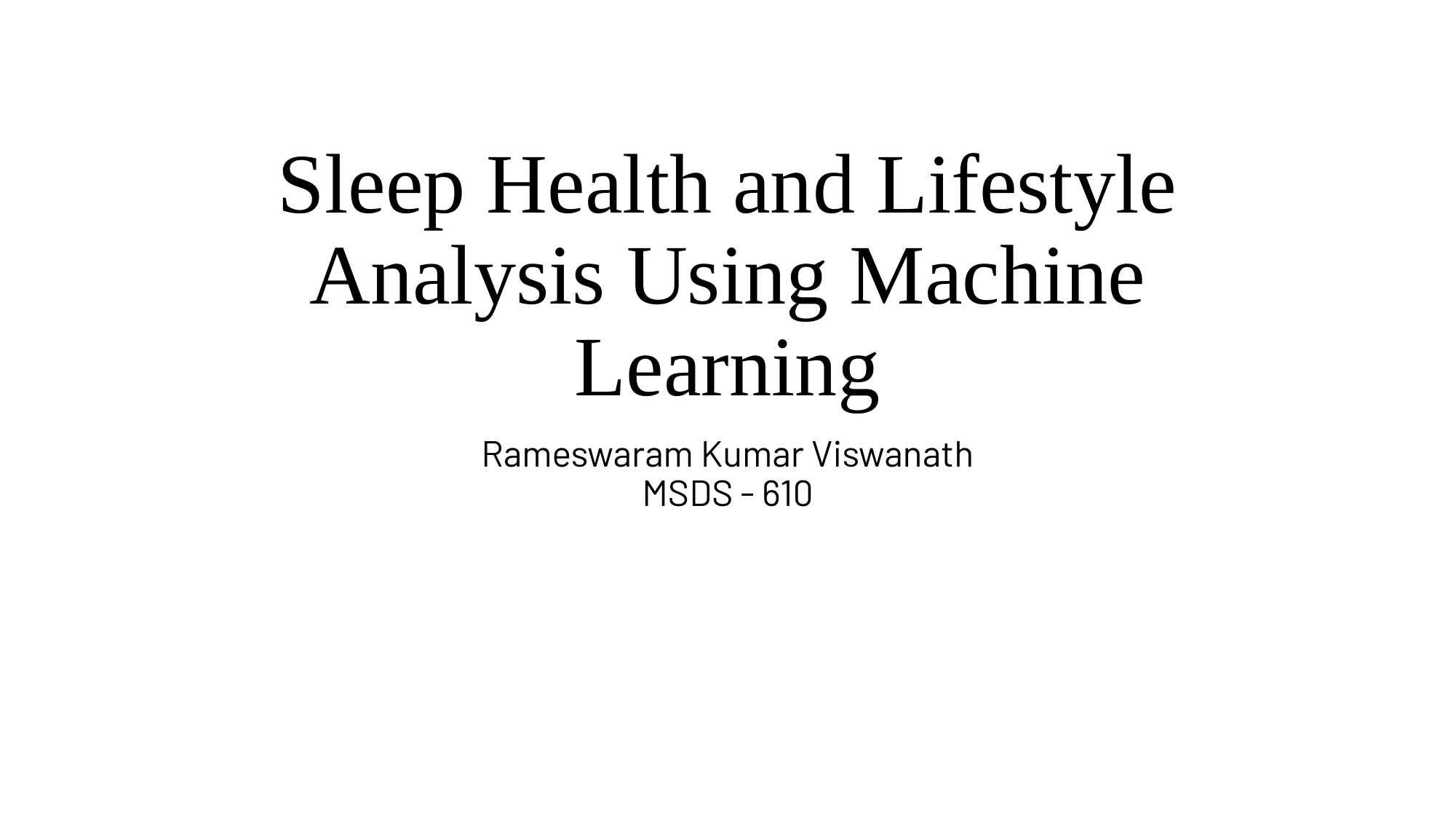

# Sleep Health and Lifestyle Analysis Using Machine Learning
Rameswaram Kumar Viswanath
MSDS - 610